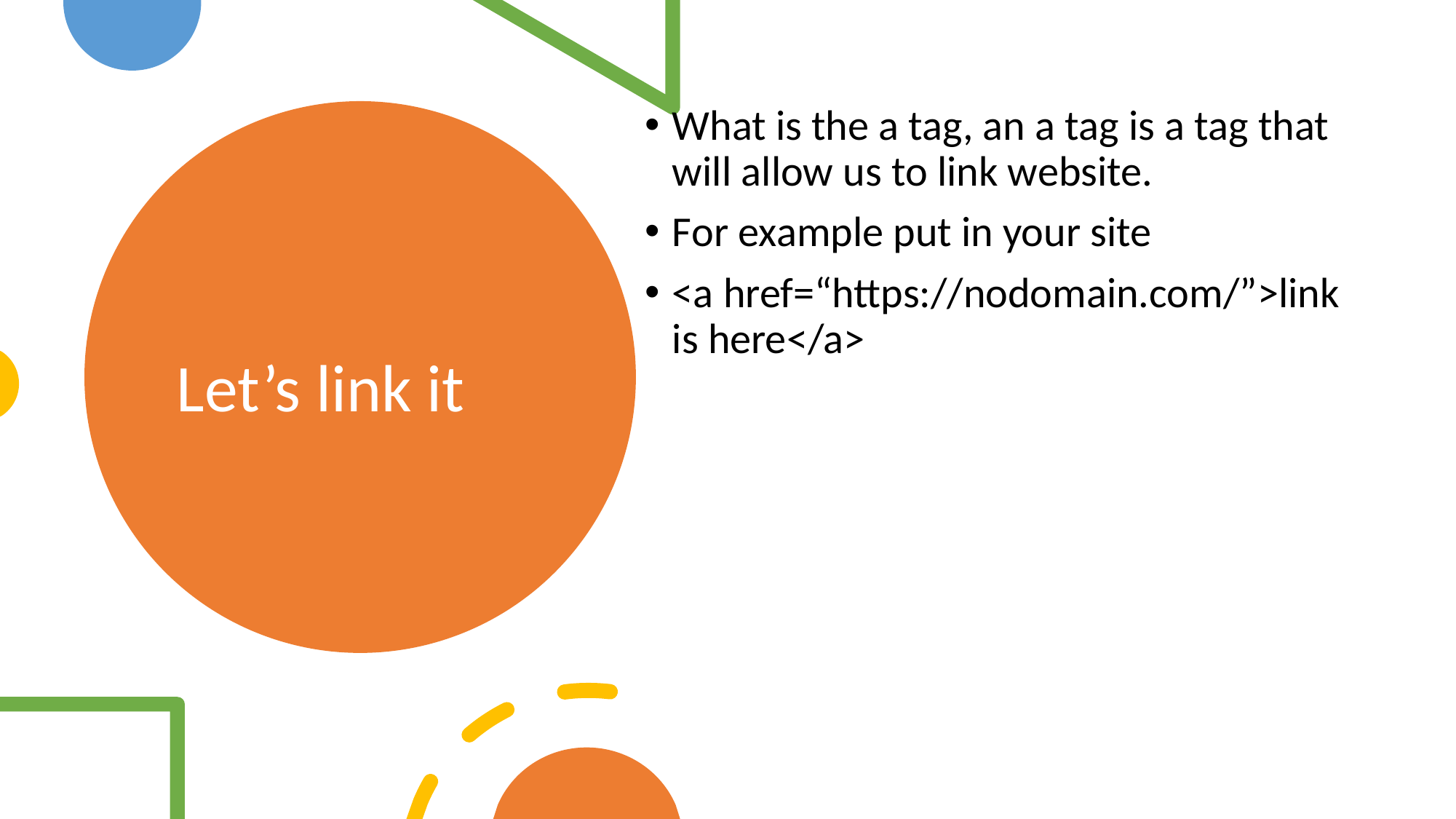

What is the a tag, an a tag is a tag that will allow us to link website.
For example put in your site
<a href=“https://nodomain.com/”>link is here</a>

# Let’s link it